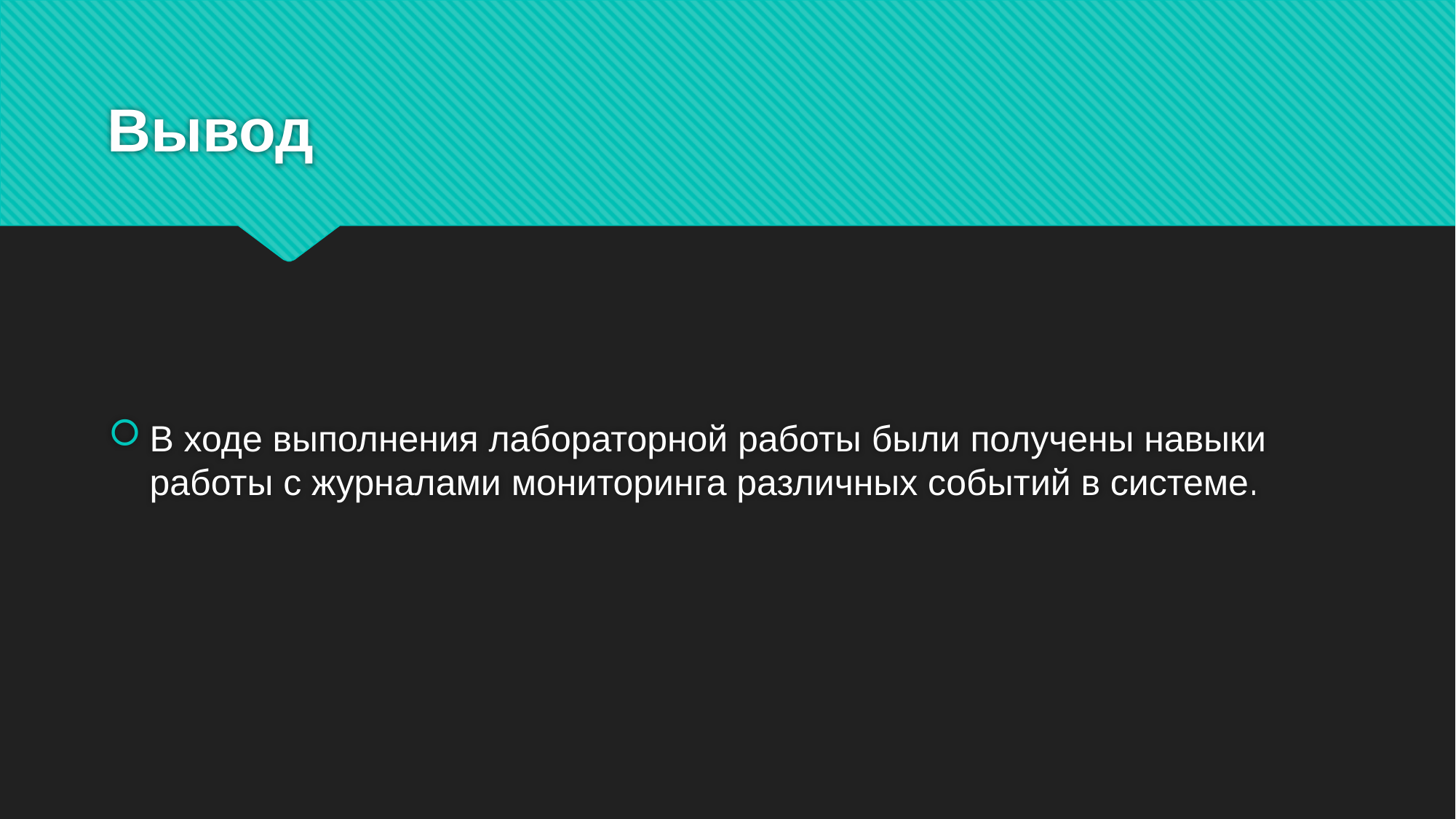

# Вывод
В ходе выполнения лабораторной работы были получены навыки работы с журналами мониторинга различных событий в системе.